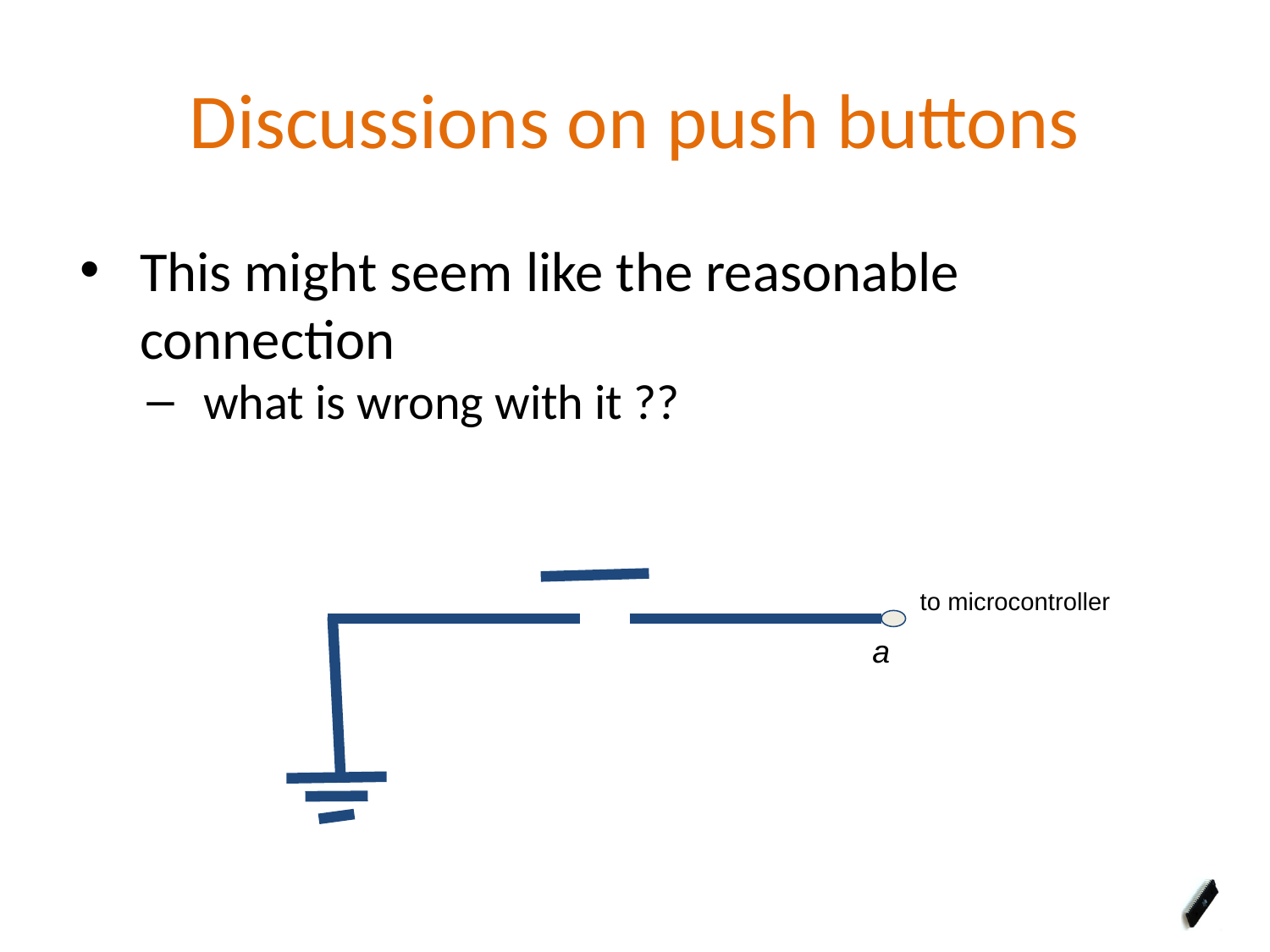

# Discussions on push buttons
This might seem like the reasonable connection
what is wrong with it ??
to microcontroller

a